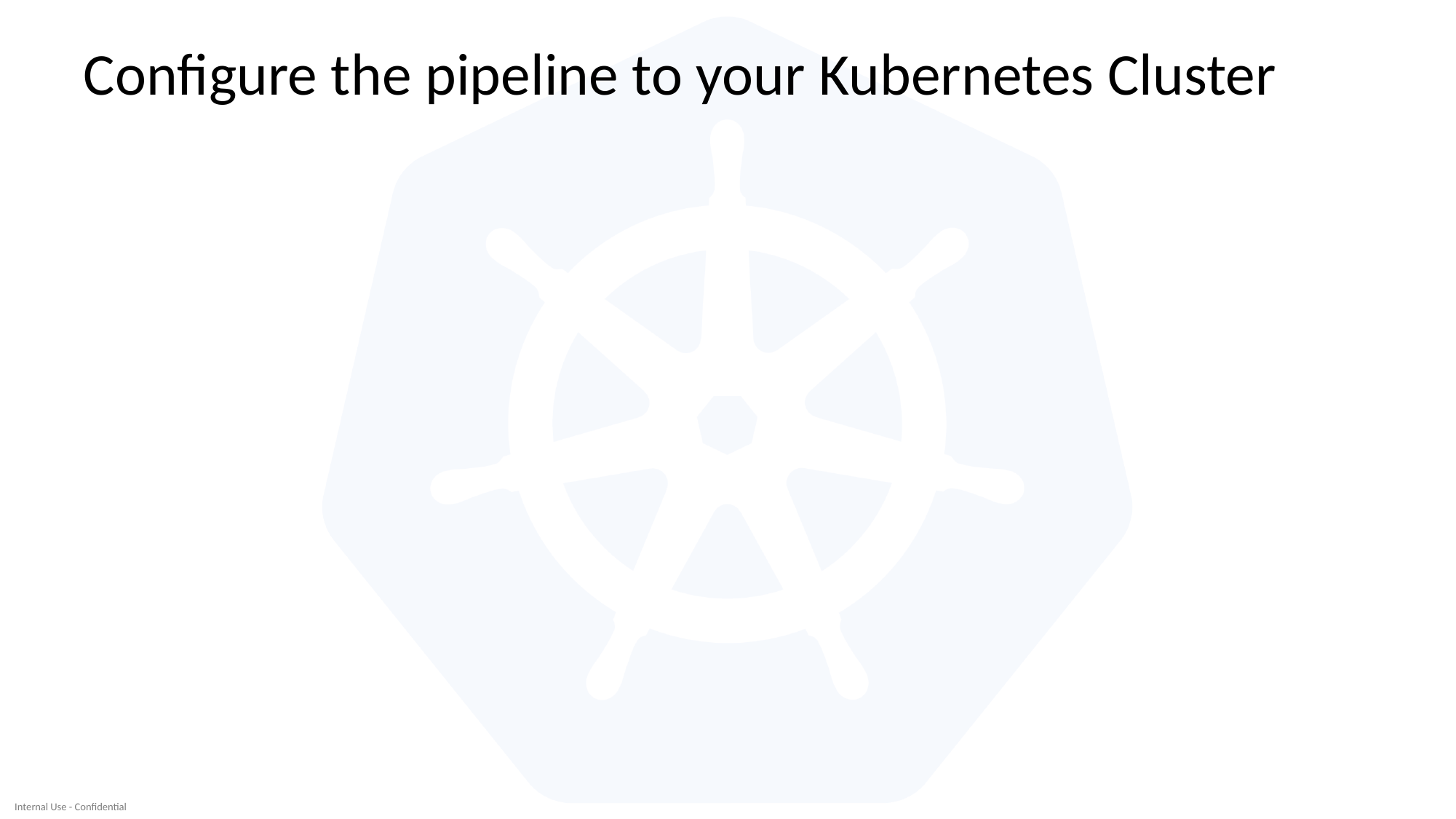

# Configure the pipeline to your Kubernetes Cluster